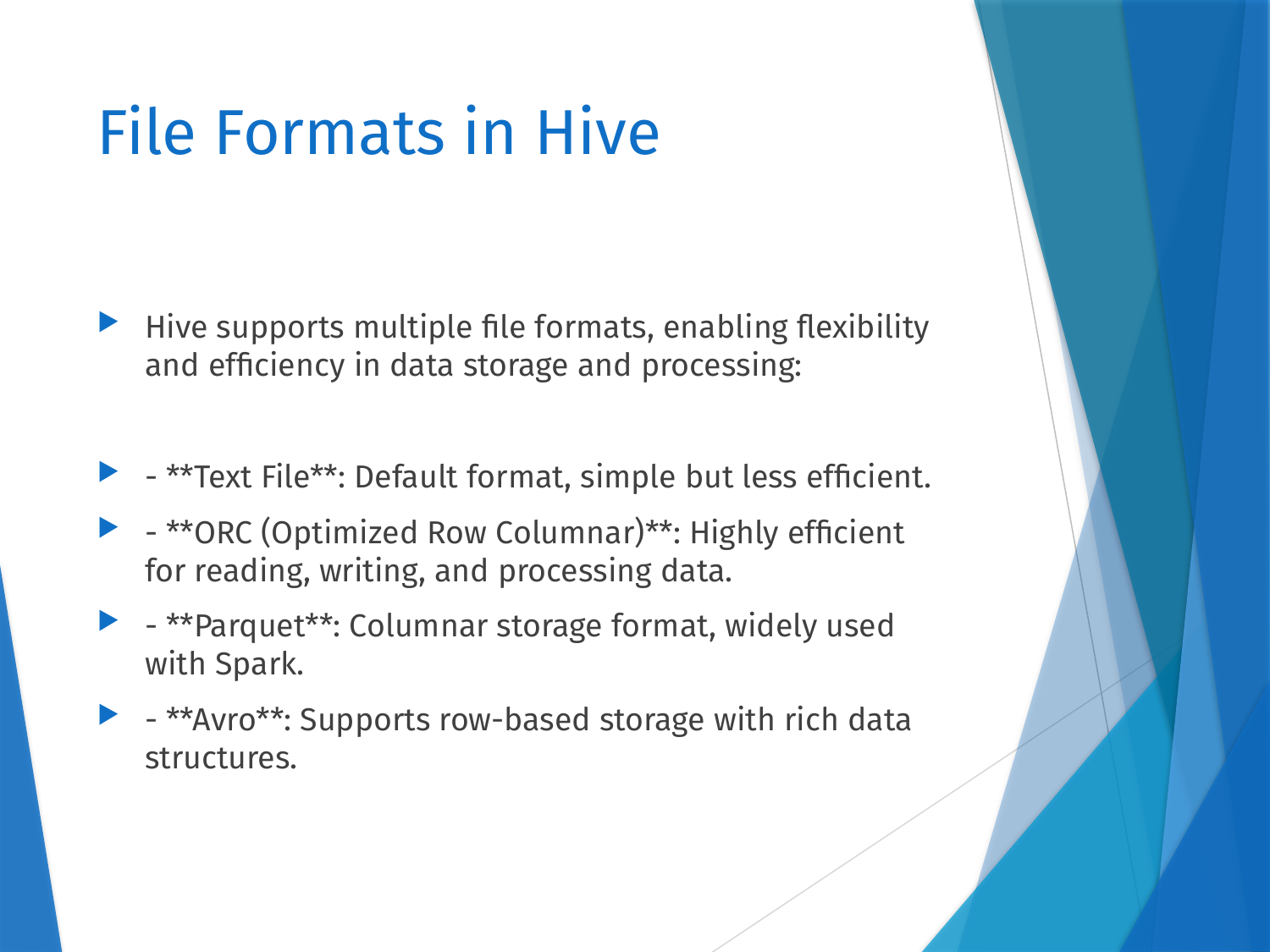

# File Formats in Hive
Hive supports multiple file formats, enabling flexibility and efficiency in data storage and processing:

- **Text File**: Default format, simple but less efficient.
- **ORC (Optimized Row Columnar)**: Highly efficient for reading, writing, and processing data.
- **Parquet**: Columnar storage format, widely used with Spark.
- **Avro**: Supports row-based storage with rich data structures.